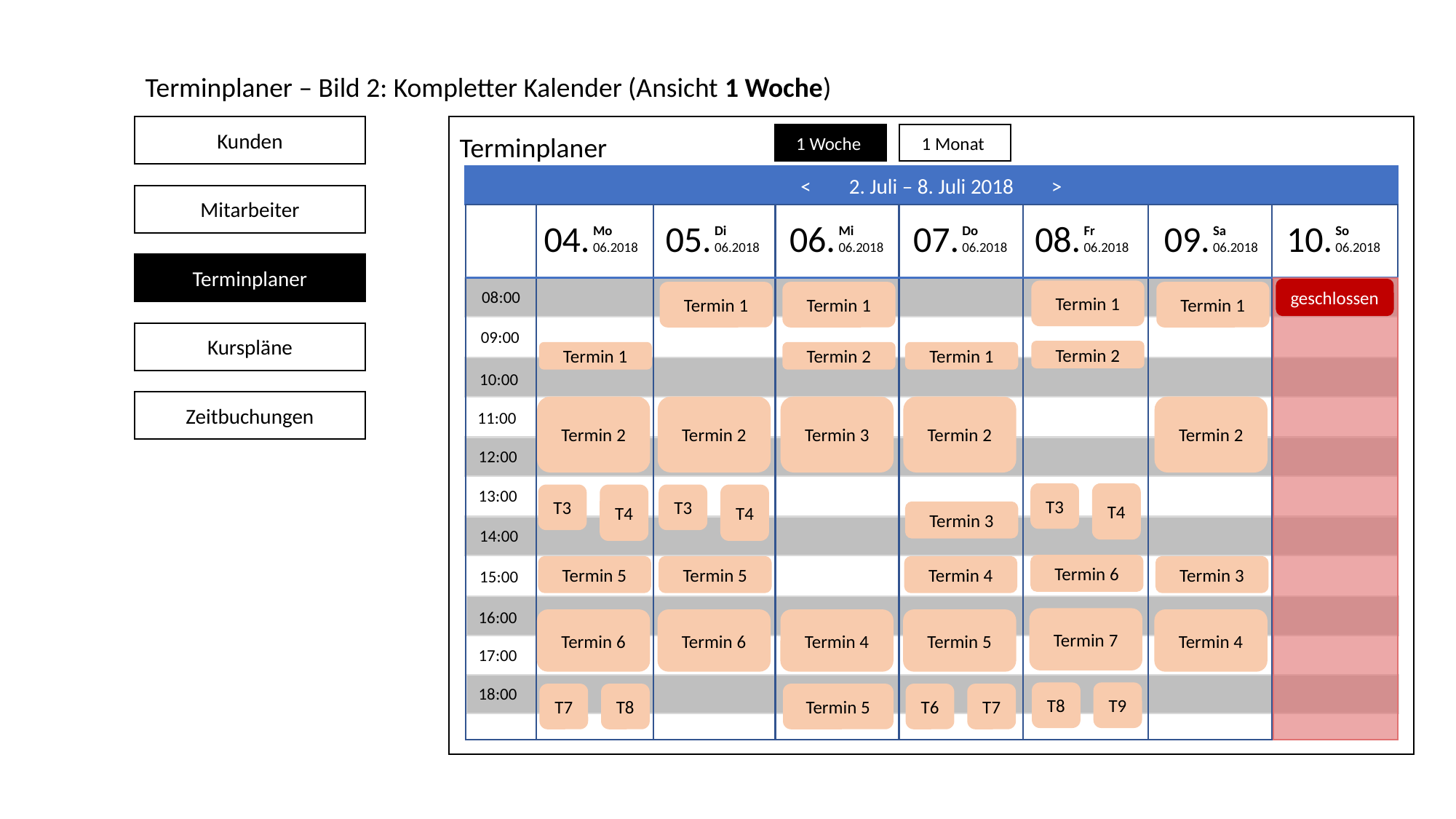

Terminplaner – Bild 2: Kompletter Kalender (Ansicht 1 Woche)
Kunden

1 Woche
1 Monat
Terminplaner
<        2. Juli – 8. Juli 2018        >
Mitarbeiter

04.
05.
06.
07.
08.
09.
10.
Mo
06.2018
Di
06.2018
Mi
06.2018
Do
06.2018
Fr
06.2018
Sa
06.2018
So
06.2018
Terminplaner

geschlossen
08:00
Termin 1
Termin 1
Termin 1
Termin 1
09:00
Kurspläne
Termin 2
Termin 1
Termin 2
Termin 1

10:00
Zeitbuchungen
Termin 2
Termin 2
Termin 3
Termin 2
Termin 2
11:00

12:00
13:00
T4
T3
T4
T4
T3
T3
Termin 3

14:00
Termin 6
Termin 5
Termin 5
Termin 4
Termin 3
15:00

16:00
Termin 7
Termin 6
Termin 6
Termin 4
Termin 5
Termin 4
17:00

18:00
T8
T9
T7
Termin 5
T6
T8
T7